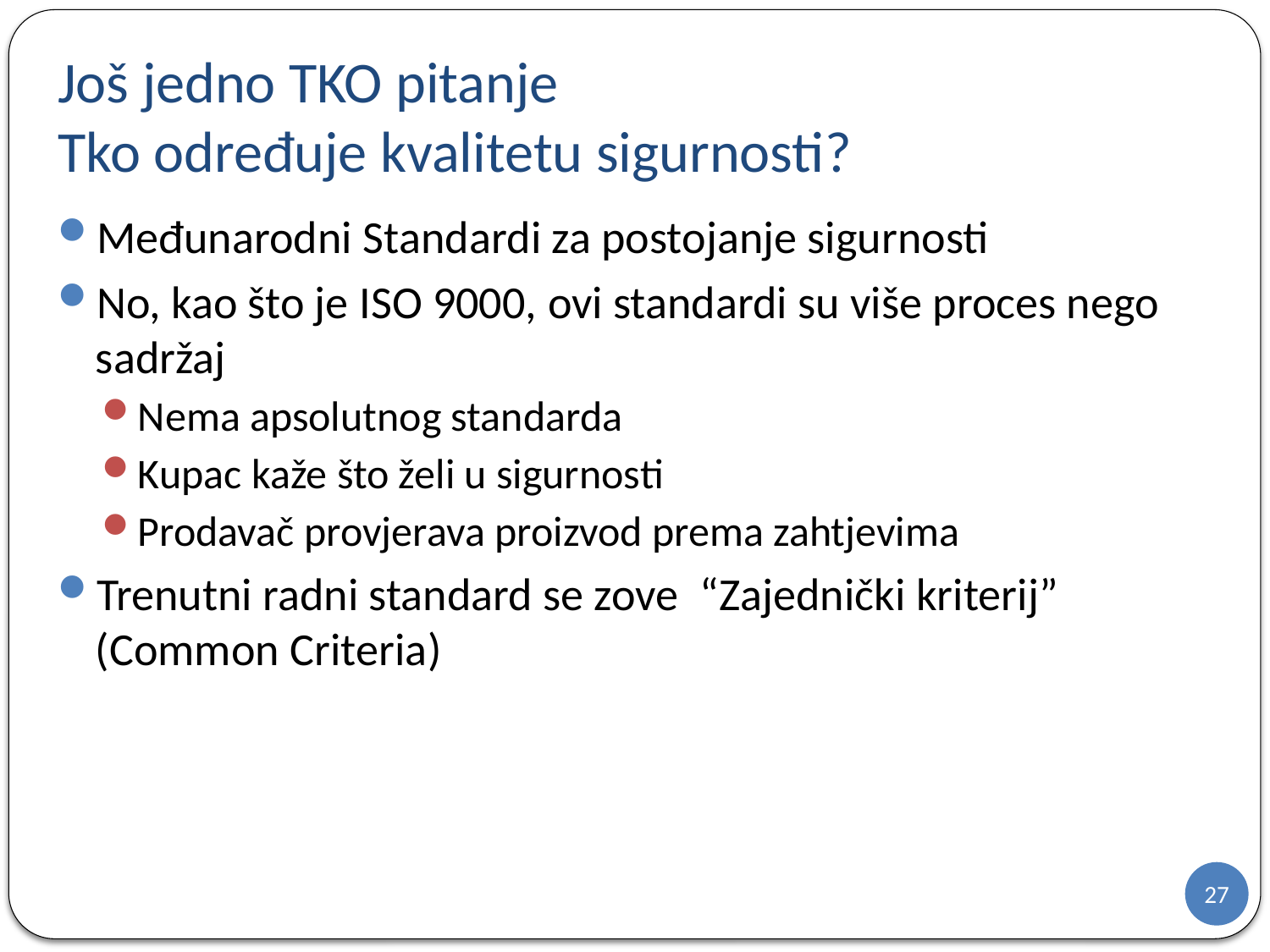

# Još jedno TKO pitanje Tko određuje kvalitetu sigurnosti?
Međunarodni Standardi za postojanje sigurnosti
No, kao što je ISO 9000, ovi standardi su više proces nego sadržaj
Nema apsolutnog standarda
Kupac kaže što želi u sigurnosti
Prodavač provjerava proizvod prema zahtjevima
Trenutni radni standard se zove  “Zajednički kriterij” (Common Criteria)
27